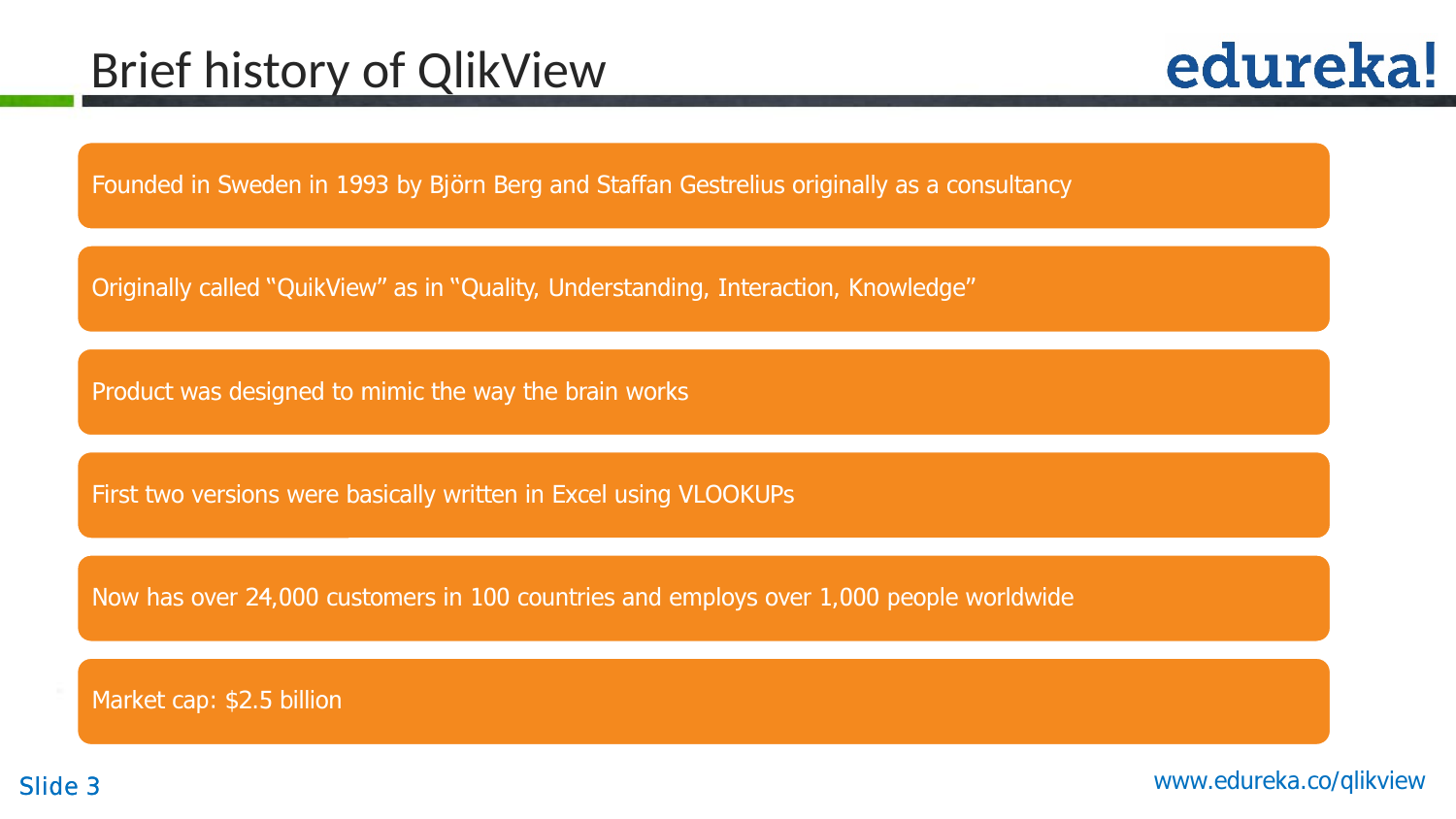

# Brief history of QlikView
Founded in Sweden in 1993 by Björn Berg and Staffan Gestrelius originally as a consultancy
Originally called “QuikView” as in “Quality, Understanding, Interaction, Knowledge”
Product was designed to mimic the way the brain works
First two versions were basically written in Excel using VLOOKUPs
Now has over 24,000 customers in 100 countries and employs over 1,000 people worldwide
Market cap: $2.5 billion